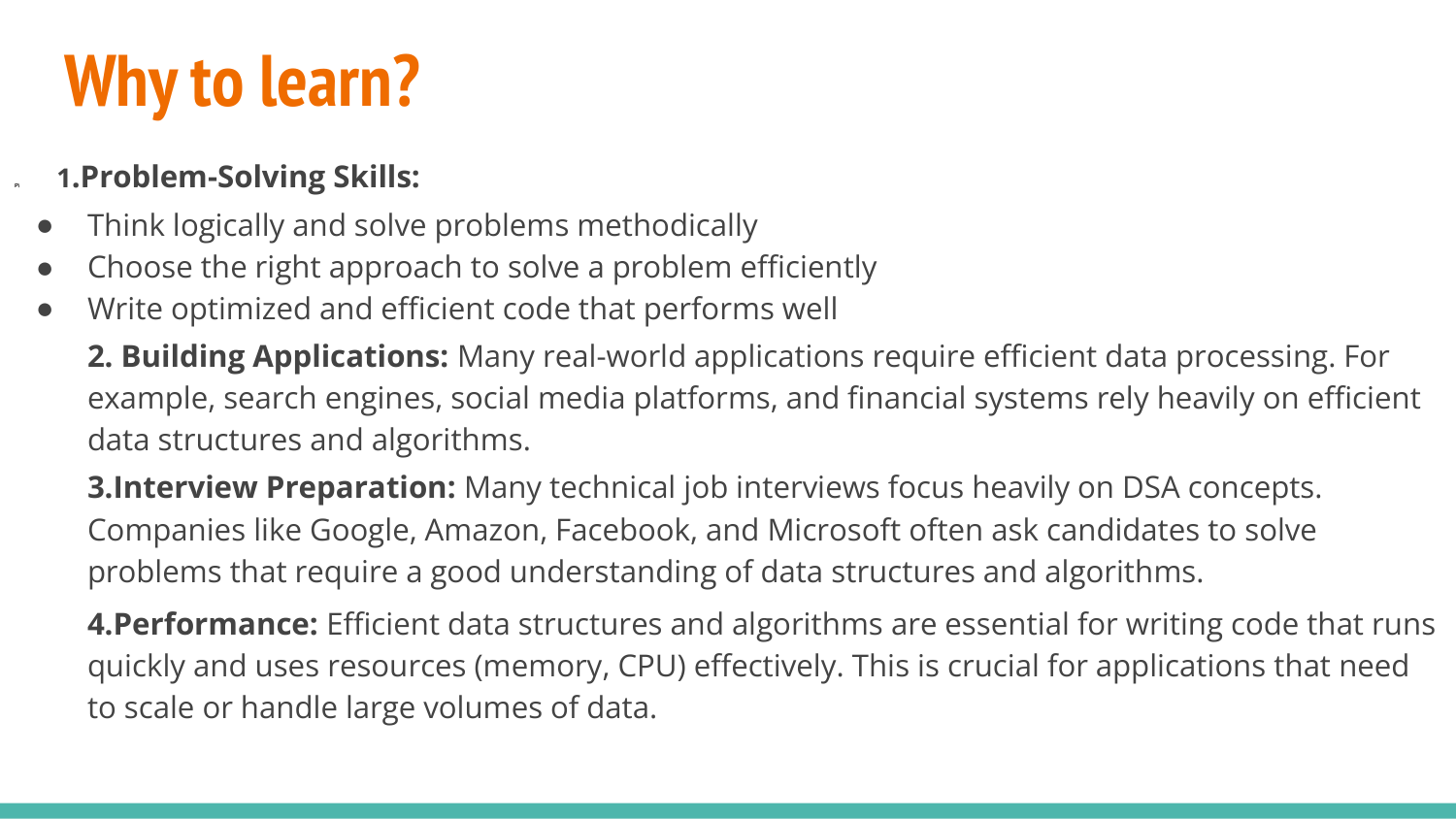

# Why to learn?
P\          1.Problem-Solving Skills:
Think logically and solve problems methodically
Choose the right approach to solve a problem efficiently
Write optimized and efficient code that performs well
2. Building Applications: Many real-world applications require efficient data processing. For example, search engines, social media platforms, and financial systems rely heavily on efficient data structures and algorithms.
3.Interview Preparation: Many technical job interviews focus heavily on DSA concepts. Companies like Google, Amazon, Facebook, and Microsoft often ask candidates to solve problems that require a good understanding of data structures and algorithms.
4.Performance: Efficient data structures and algorithms are essential for writing code that runs quickly and uses resources (memory, CPU) effectively. This is crucial for applications that need to scale or handle large volumes of data.